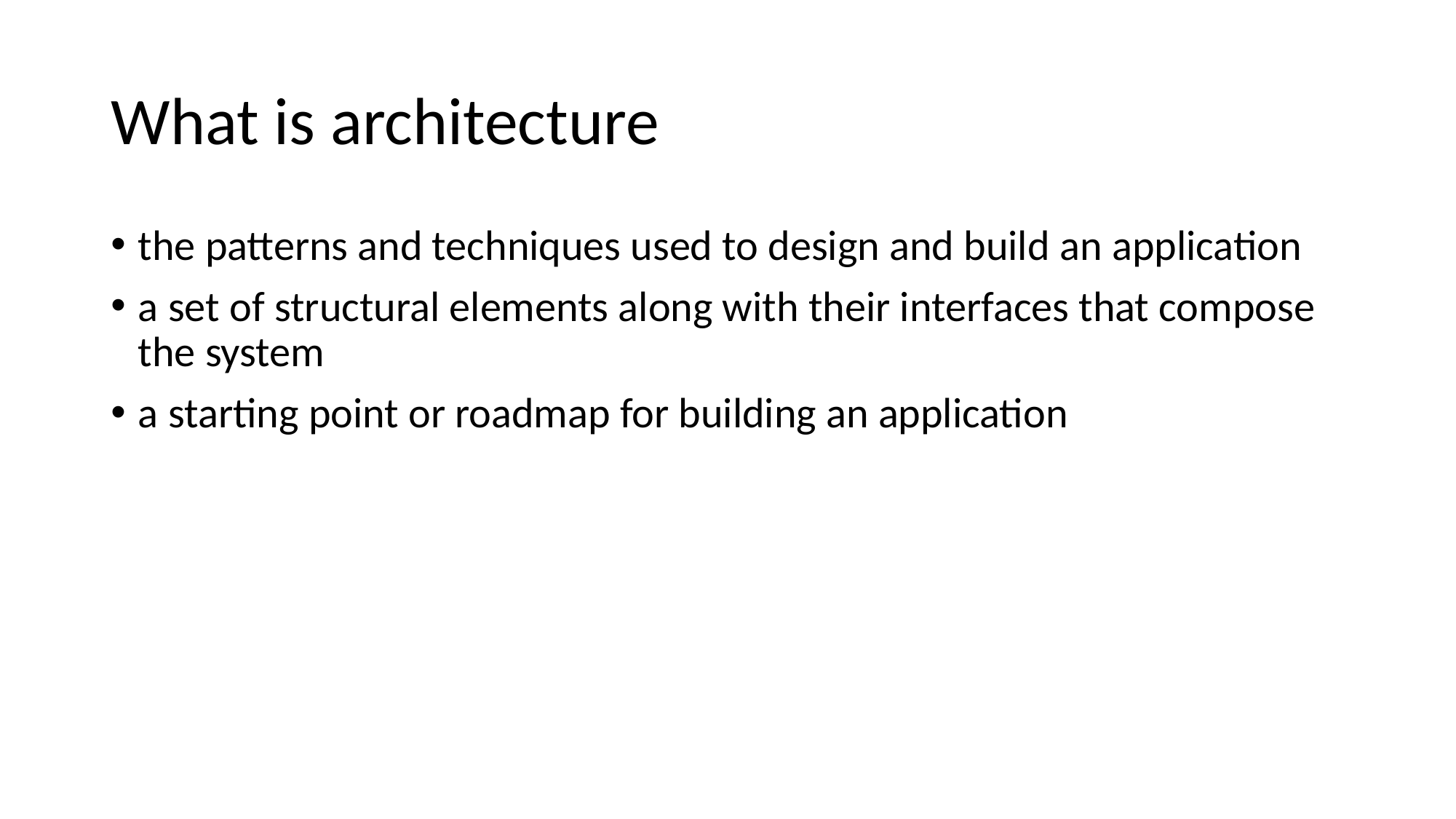

# What is architecture
the patterns and techniques used to design and build an application
a set of structural elements along with their interfaces that compose the system
a starting point or roadmap for building an application